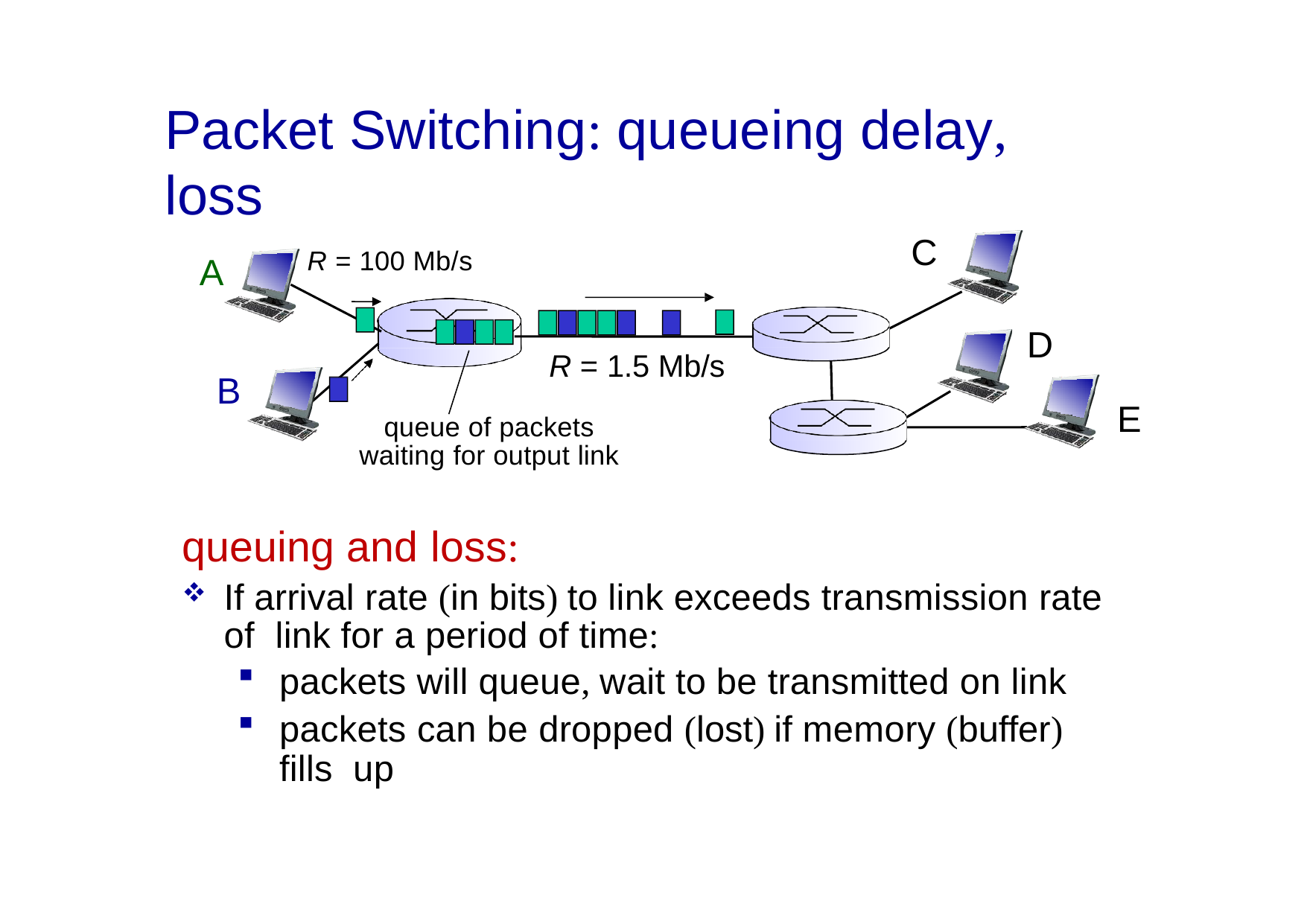

# Packet Switching: queueing delay, loss

C
R = 100 Mb/s

A

D

R = 1.5 Mb/s
queue of packets  waiting for output link

B
E
queuing and loss:
If arrival rate (in bits) to link exceeds transmission rate of  link for a period of time:
packets will queue, wait to be transmitted on link
packets can be dropped (lost) if memory (buffer) fills  up